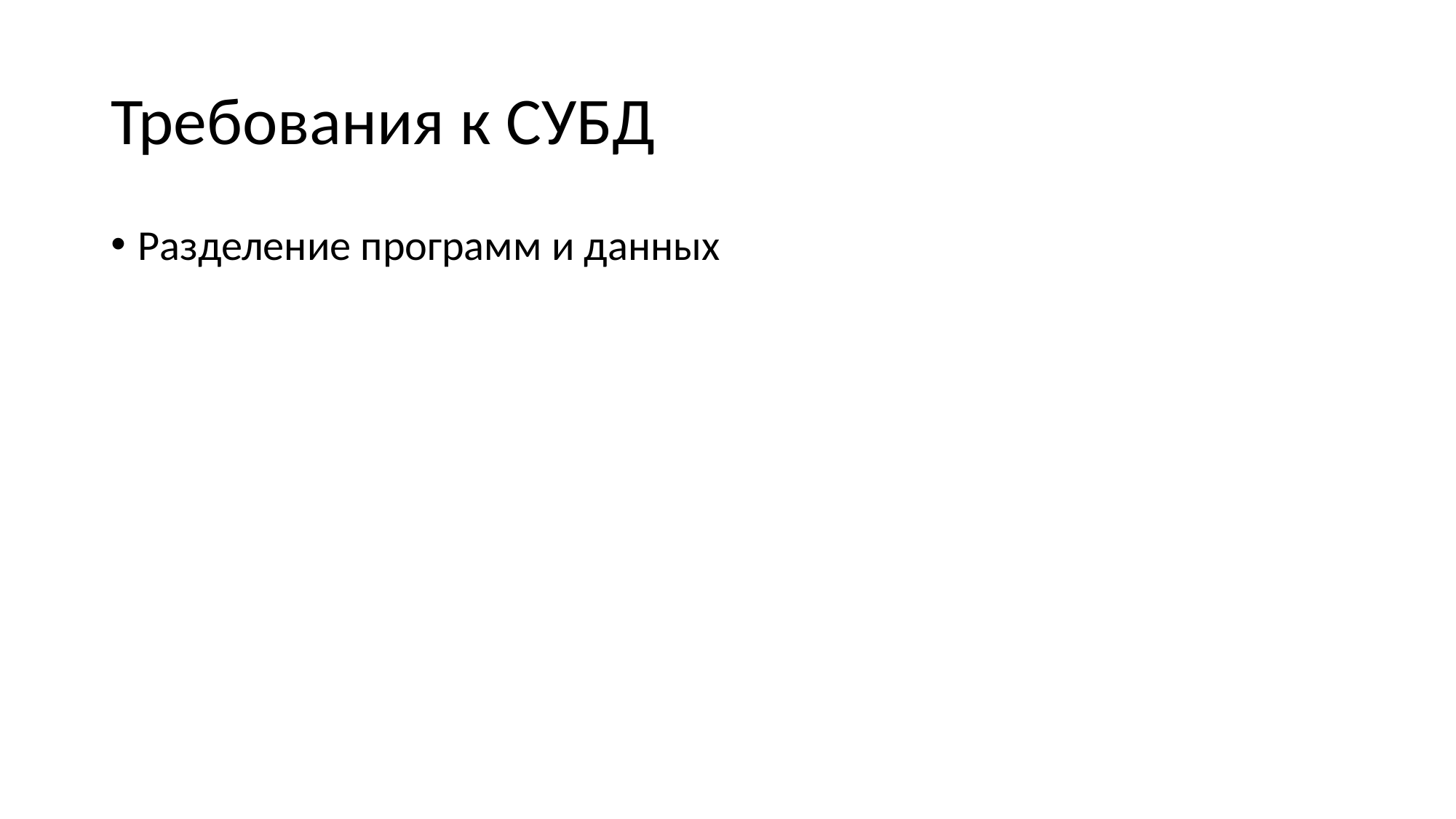

# Требования к СУБД
Разделение программ и данных